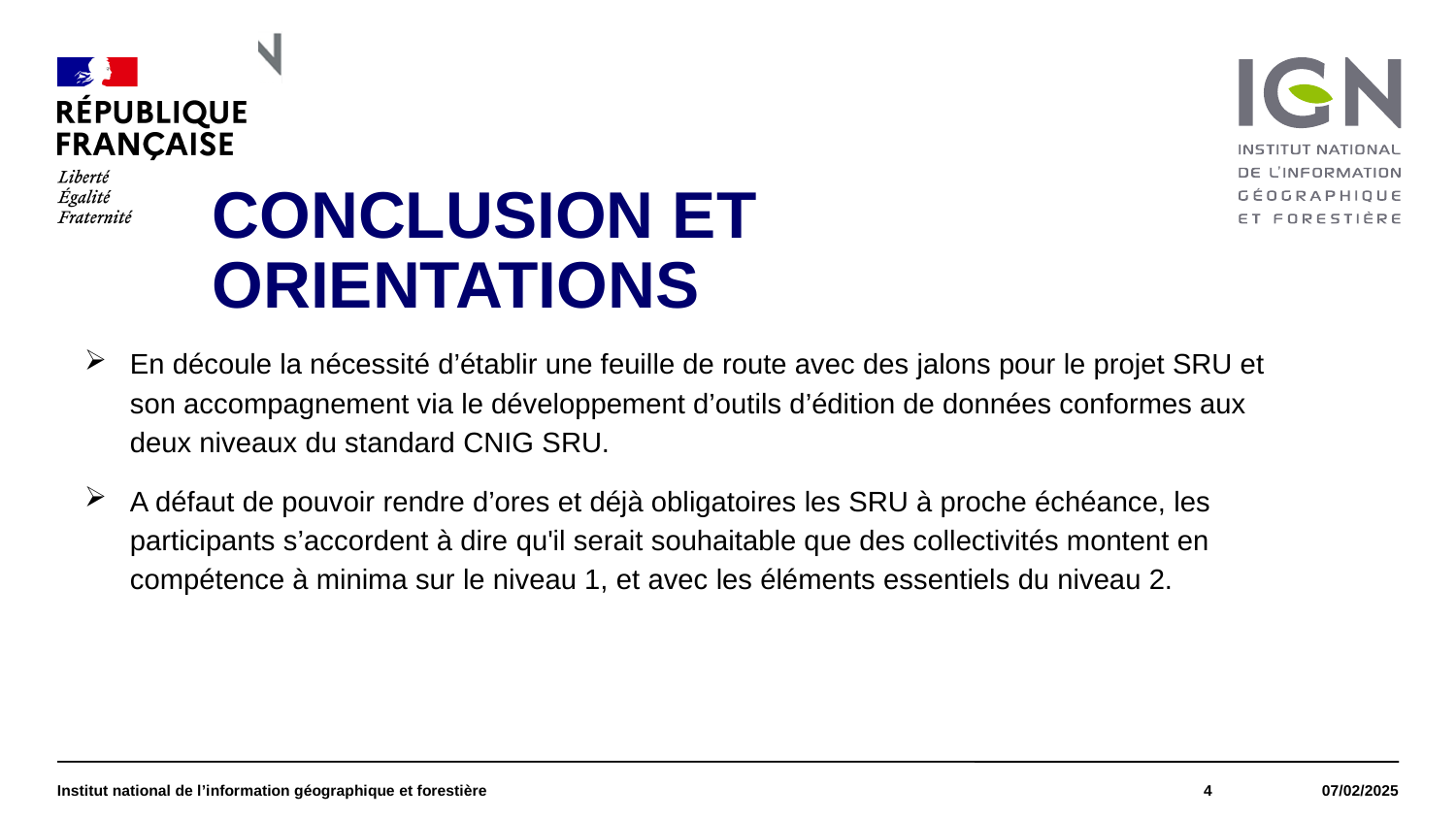

Conclusion et orientations
# Po
En découle la nécessité d’établir une feuille de route avec des jalons pour le projet SRU et son accompagnement via le développement d’outils d’édition de données conformes aux deux niveaux du standard CNIG SRU.
A défaut de pouvoir rendre d’ores et déjà obligatoires les SRU à proche échéance, les participants s’accordent à dire qu'il serait souhaitable que des collectivités montent en compétence à minima sur le niveau 1, et avec les éléments essentiels du niveau 2.

Institut national de l’information géographique et forestière
4
07/02/2025